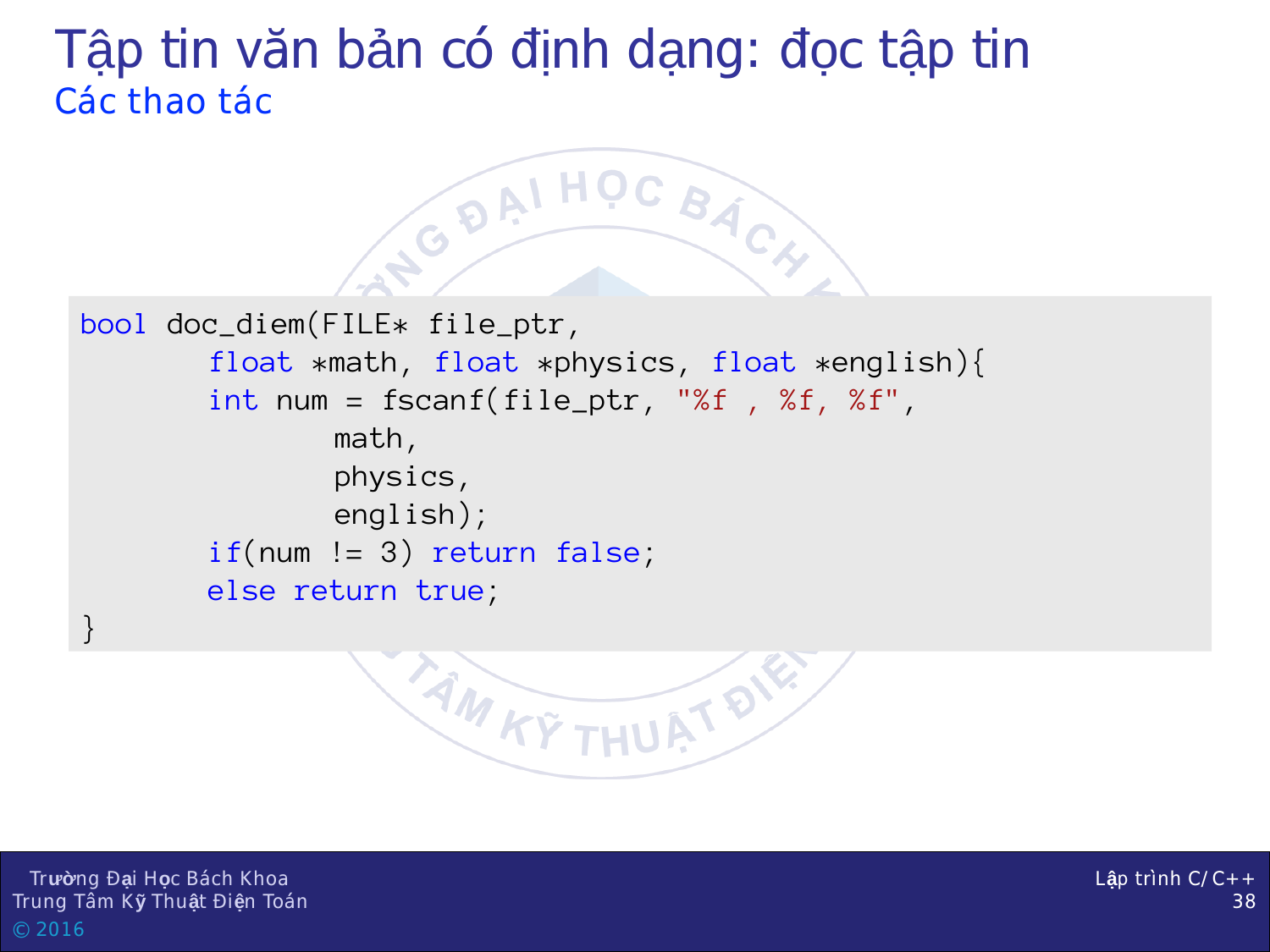

# Tập tin văn bản có định dạng: đọc tập tin Các thao tác
bool doc_diem(FILE* file_ptr,
	float *math, float *physics, float *english){
	int num = fscanf(file_ptr, "%f , %f, %f",
		math,
		physics,
		english);
	if(num != 3) return false;
	else return true;
}